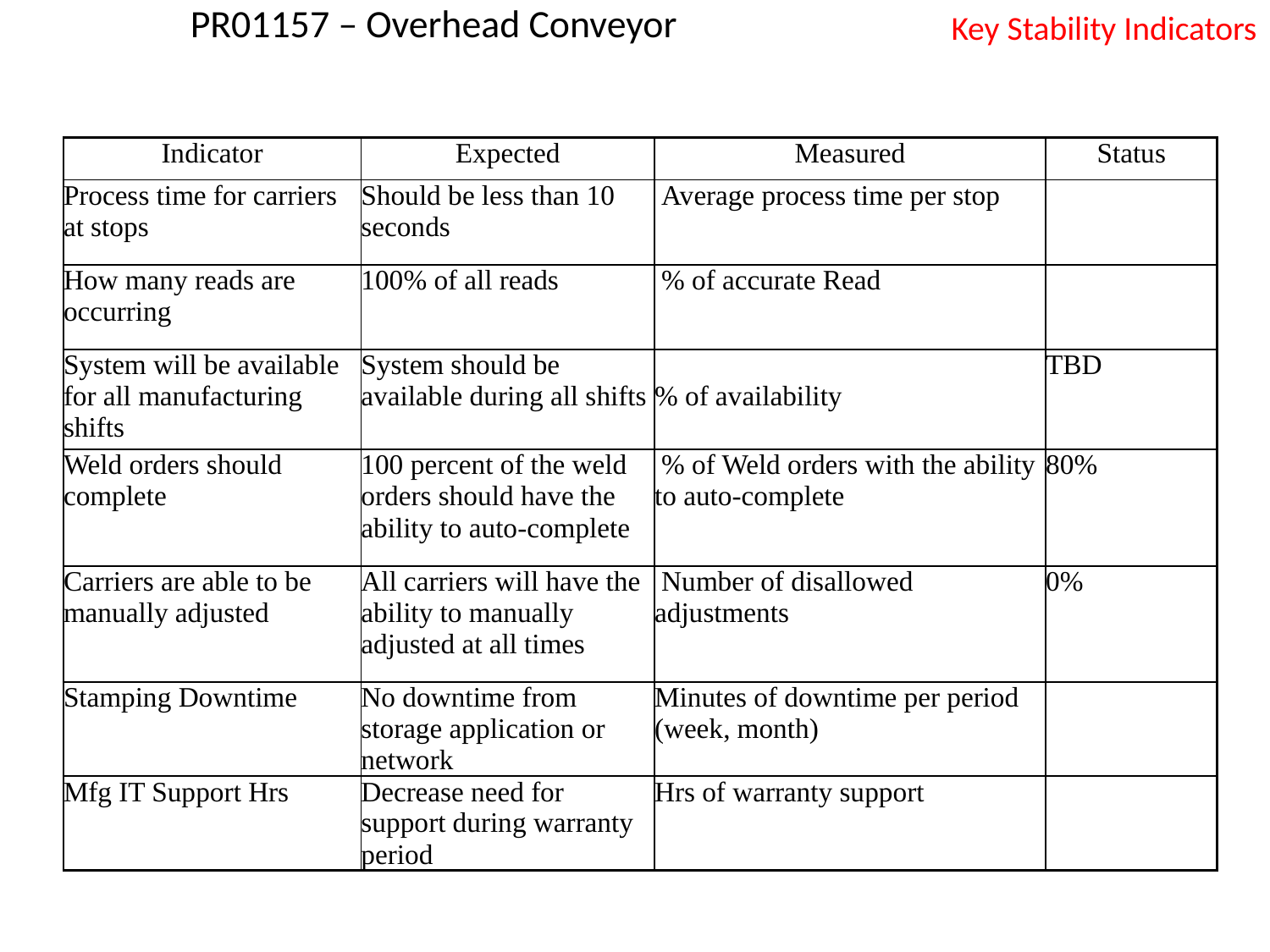

PR01157 – Overhead Conveyor
# Key Stability Indicators

| Indicator | Expected | Measured | Status |
| --- | --- | --- | --- |
| Process time for carriers at stops | Should be less than 10 seconds | Average process time per stop |  |
| How many reads are occurring | 100% of all reads | % of accurate Read |  |
| System will be available for all manufacturing shifts | System should be available during all shifts | % of availability | TBD |
| Weld orders should complete | 100 percent of the weld orders should have the ability to auto-complete | % of Weld orders with the ability to auto-complete | 80% |
| Carriers are able to be manually adjusted | All carriers will have the ability to manually adjusted at all times | Number of disallowed adjustments | 0% |
| Stamping Downtime | No downtime from storage application or network | Minutes of downtime per period (week, month) |  |
| Mfg IT Support Hrs | Decrease need for support during warranty period | Hrs of warranty support |  |